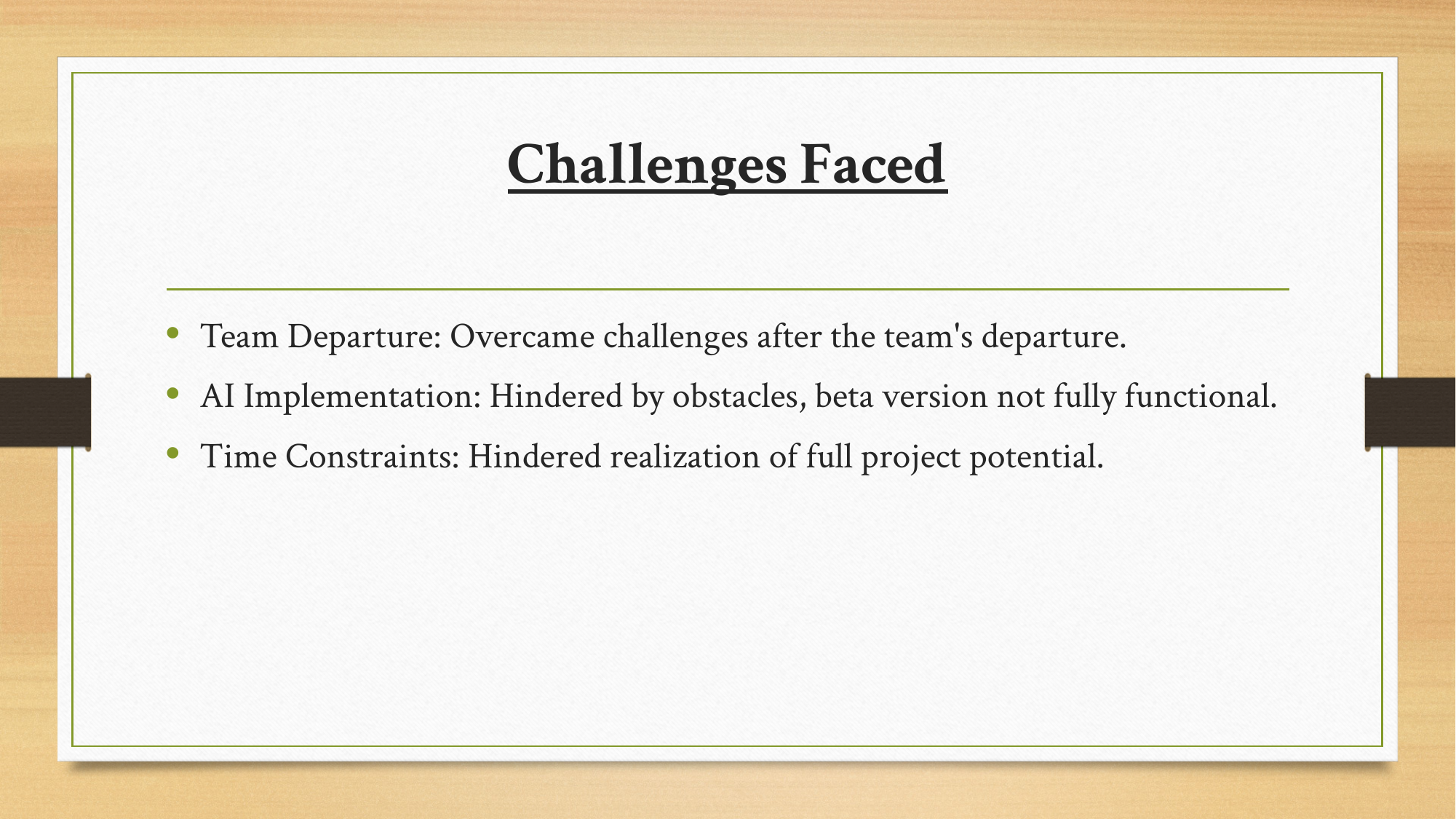

# Challenges Faced
Team Departure: Overcame challenges after the team's departure.
AI Implementation: Hindered by obstacles, beta version not fully functional.
Time Constraints: Hindered realization of full project potential.